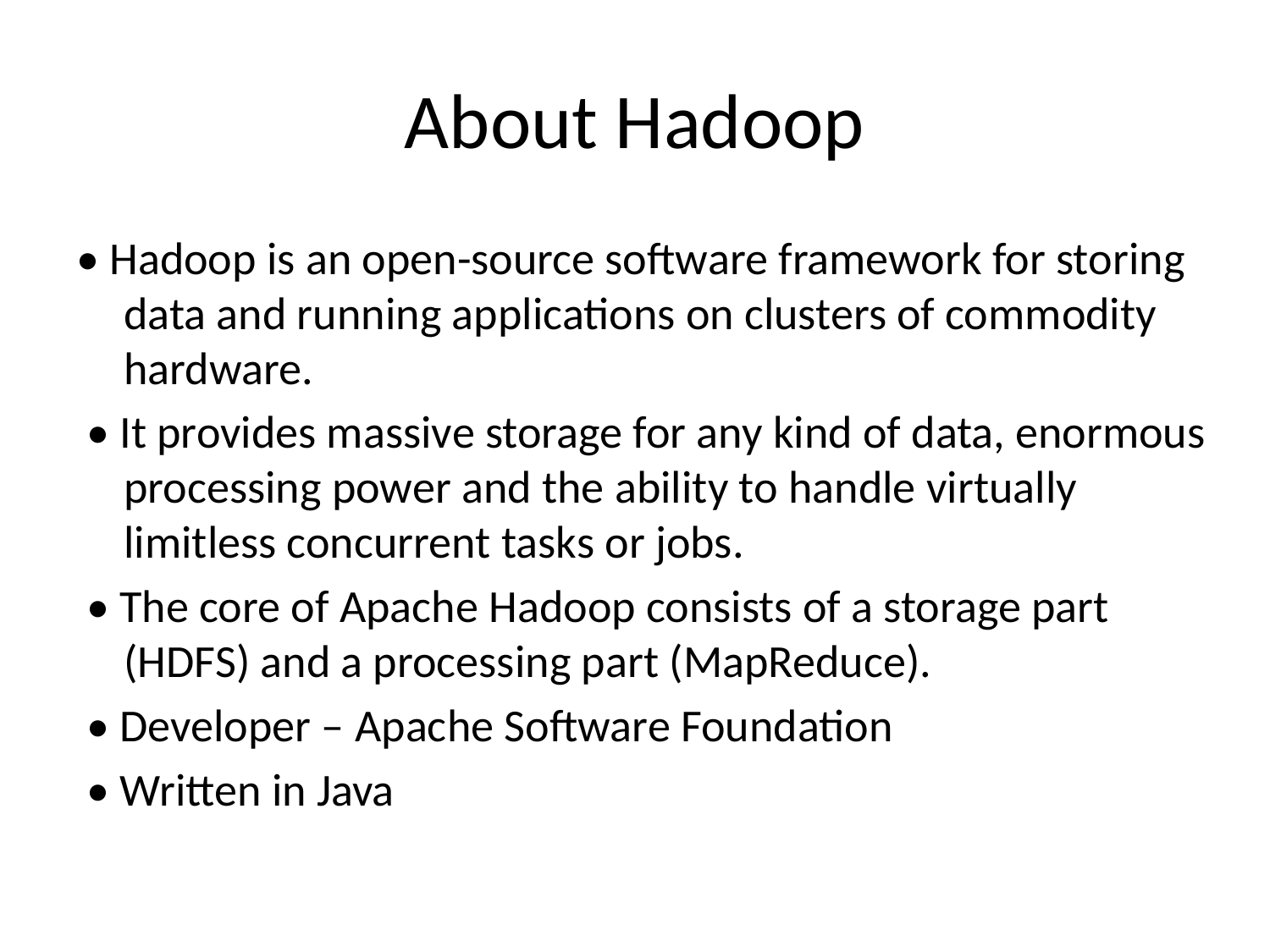

# About Hadoop
• Hadoop is an open-source software framework for storing data and running applications on clusters of commodity hardware.
 • It provides massive storage for any kind of data, enormous processing power and the ability to handle virtually limitless concurrent tasks or jobs.
 • The core of Apache Hadoop consists of a storage part (HDFS) and a processing part (MapReduce).
 • Developer – Apache Software Foundation
 • Written in Java